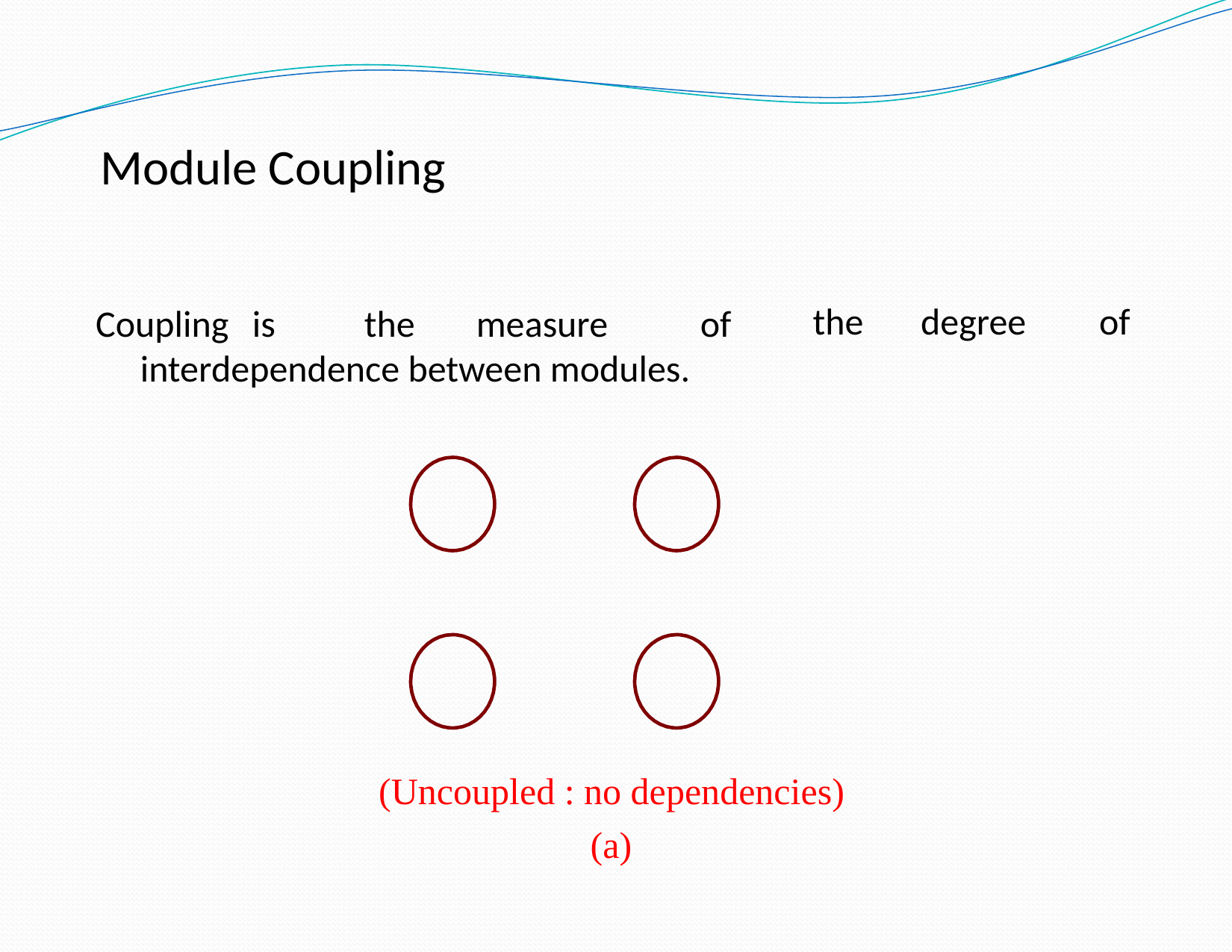

Module Coupling
the	degree	of
Coupling	is	the	measure	of interdependence between modules.

(Uncoupled : no dependencies) (a)